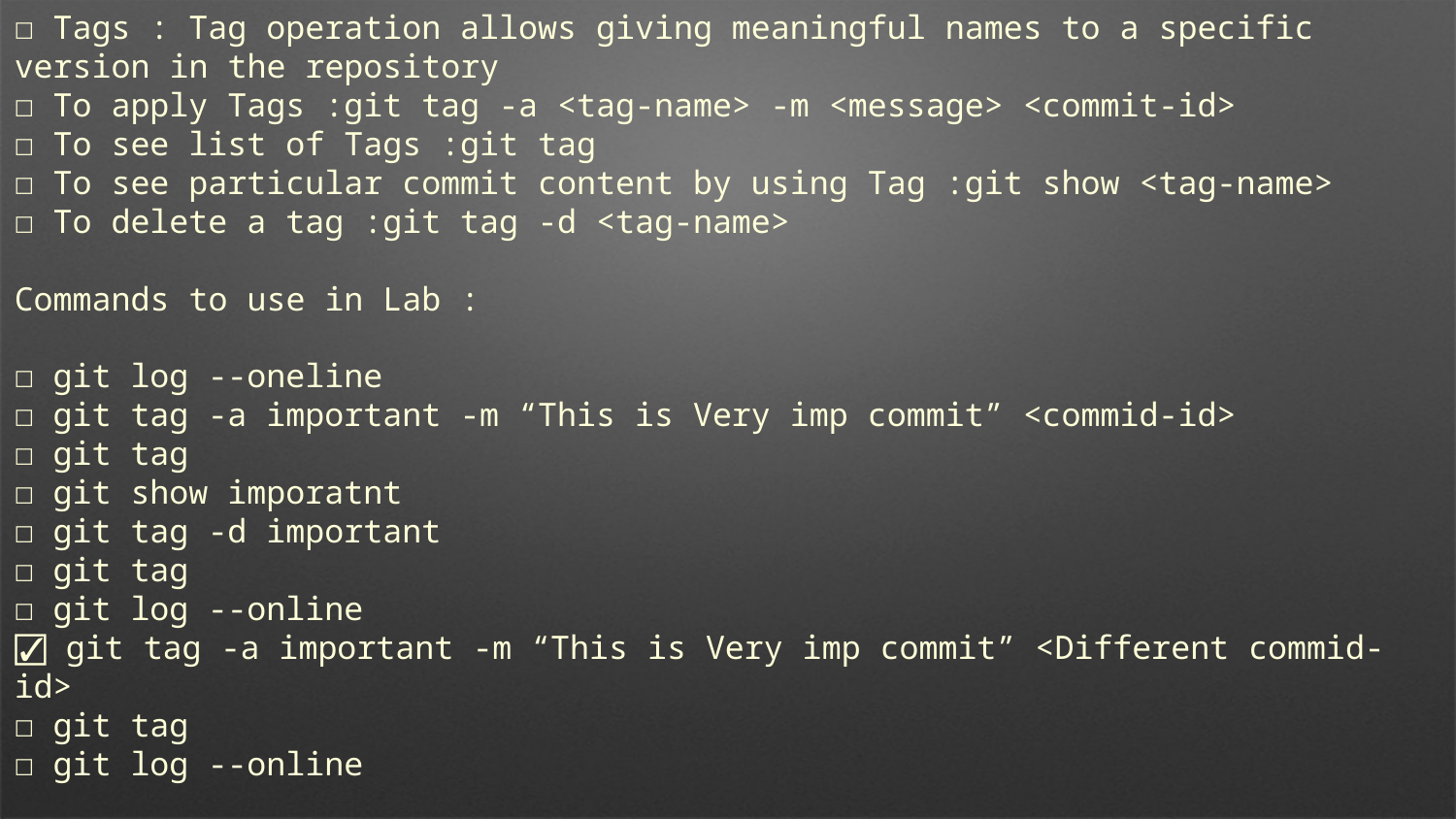

☐ Tags : Tag operation allows giving meaningful names to a specific version in the repository
☐ To apply Tags :git tag -a <tag-name> -m <message> <commit-id>
☐ To see list of Tags :git tag
☐ To see particular commit content by using Tag :git show <tag-name>
☐ To delete a tag :git tag -d <tag-name>

Commands to use in Lab :

☐ git log --oneline
☐ git tag -a important -m “This is Very imp commit” <commid-id>
☐ git tag
☐ git show imporatnt
☐ git tag -d important
☐ git tag
☐ git log --online
☑ git tag -a important -m “This is Very imp commit” <Different commid-id>
☐ git tag
☐ git log --online